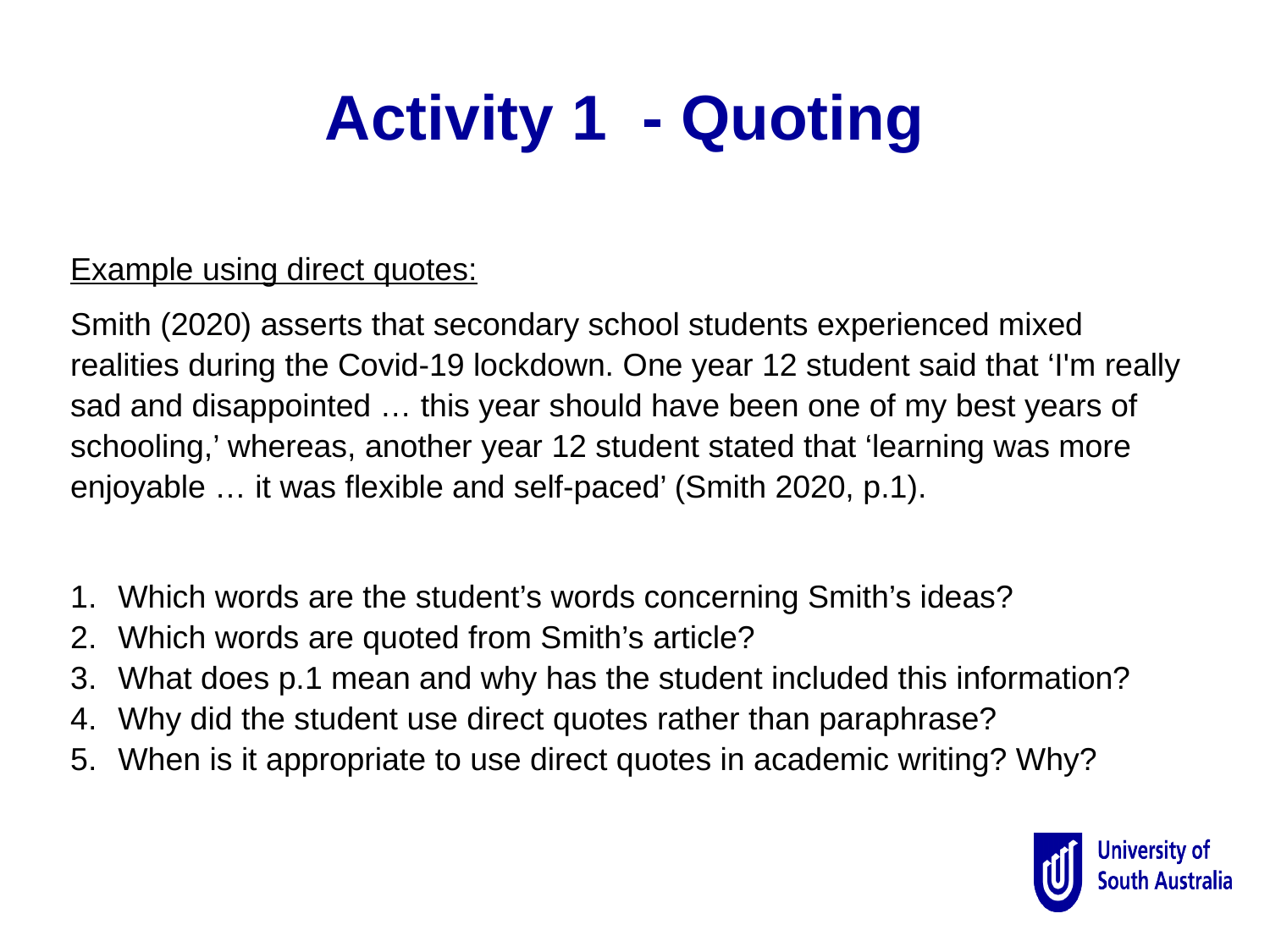

Activity 1  - Quoting
Example using direct quotes:
Smith (2020) asserts that secondary school students experienced mixed realities during the Covid-19 lockdown. One year 12 student said that ‘I'm really sad and disappointed … this year should have been one of my best years of schooling,’ whereas, another year 12 student stated that ‘learning was more enjoyable … it was flexible and self-paced’ (Smith 2020, p.1).

Which words are the student’s words concerning Smith’s ideas?
Which words are quoted from Smith’s article?
What does p.1 mean and why has the student included this information?
Why did the student use direct quotes rather than paraphrase?
When is it appropriate to use direct quotes in academic writing? Why?